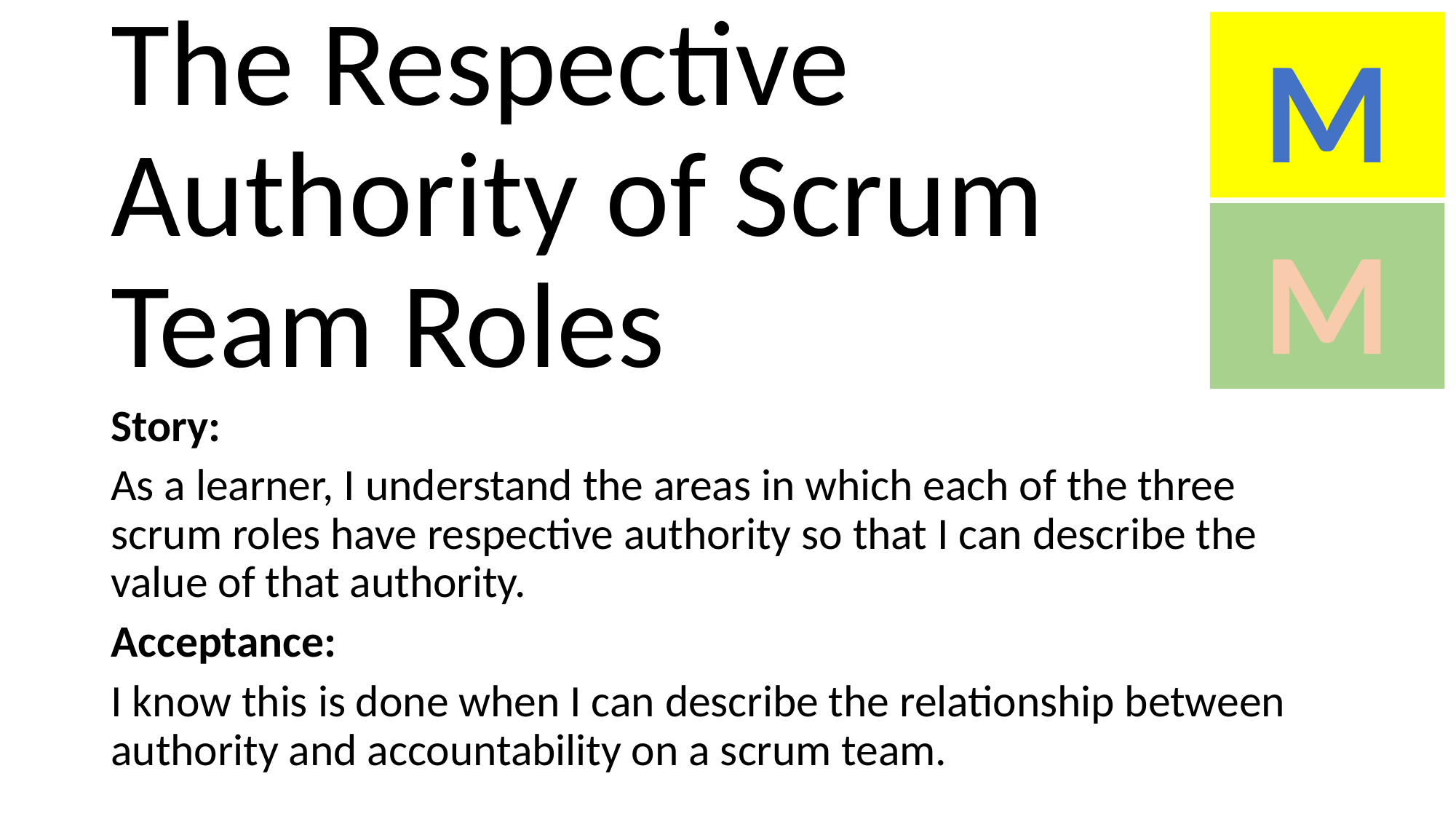

M
# The Respective Authority of Scrum Team Roles
M
Story:
As a learner, I understand the areas in which each of the three scrum roles have respective authority so that I can describe the value of that authority.
Acceptance:
I know this is done when I can describe the relationship between authority and accountability on a scrum team.